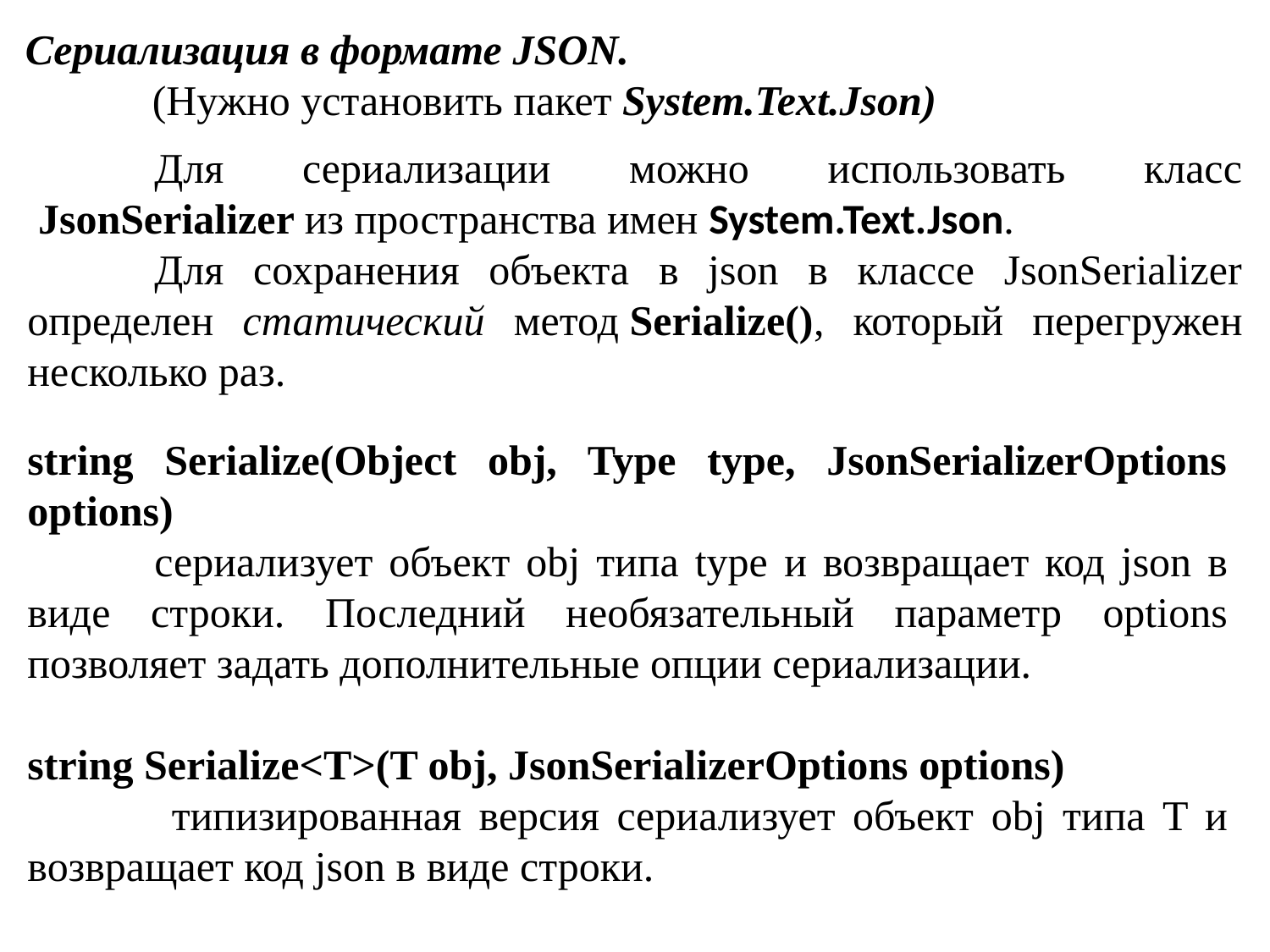

Сериализация в формате JSON.
	(Нужно установить пакет System.Text.Json)
	Для сериализации можно использовать класс  JsonSerializer из пространства имен System.Text.Json.
	Для сохранения объекта в json в классе JsonSerializer определен статический метод Serialize(), который перегружен несколько раз.
string Serialize(Object obj, Type type, JsonSerializerOptions options)
	сериализует объект obj типа type и возвращает код json в виде строки. Последний необязательный параметр options позволяет задать дополнительные опции сериализации.

string Serialize<T>(T obj, JsonSerializerOptions options)
	 типизированная версия сериализует объект obj типа T и возвращает код json в виде строки.